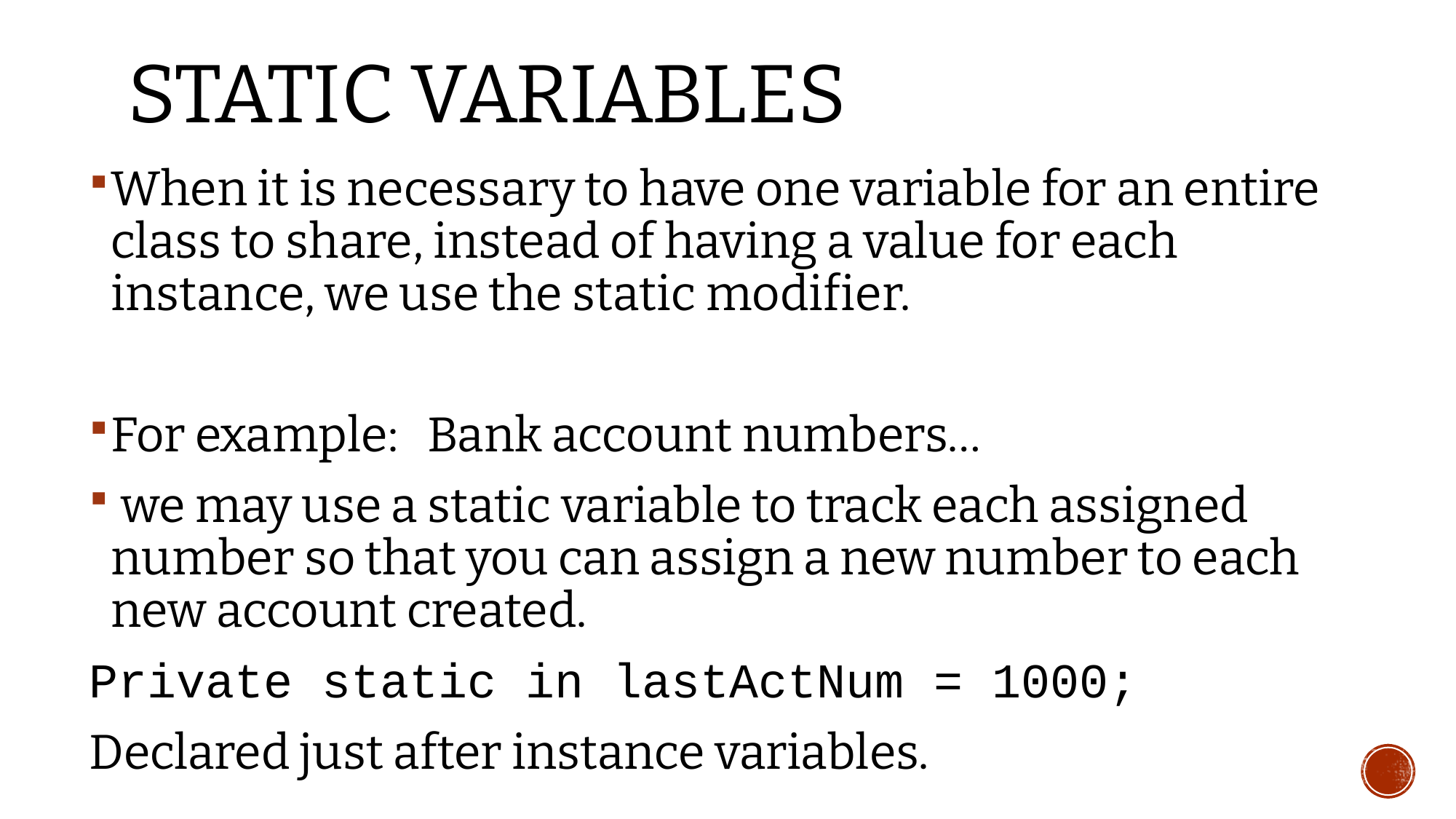

# Static Variables
When it is necessary to have one variable for an entire class to share, instead of having a value for each instance, we use the static modifier.

For example:   Bank account numbers…
 we may use a static variable to track each assigned number so that you can assign a new number to each new account created.
Private static in lastActNum = 1000;
Declared just after instance variables.